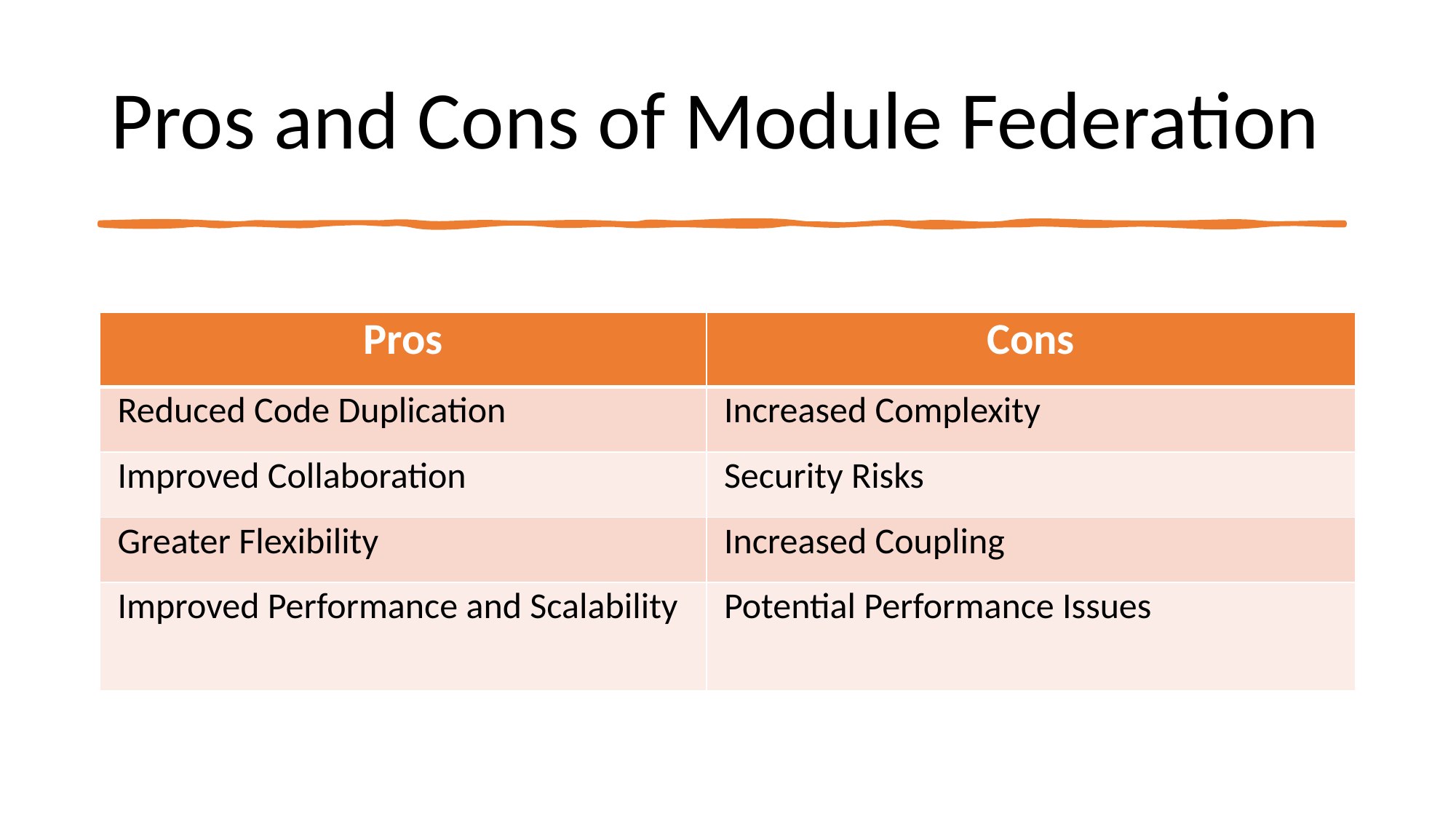

# Pros and Cons of Module Federation

| Pros | Cons |
| --- | --- |
| Reduced Code Duplication | Increased Complexity |
| Improved Collaboration | Security Risks |
| Greater Flexibility | Increased Coupling |
| Improved Performance and Scalability | Potential Performance Issues |